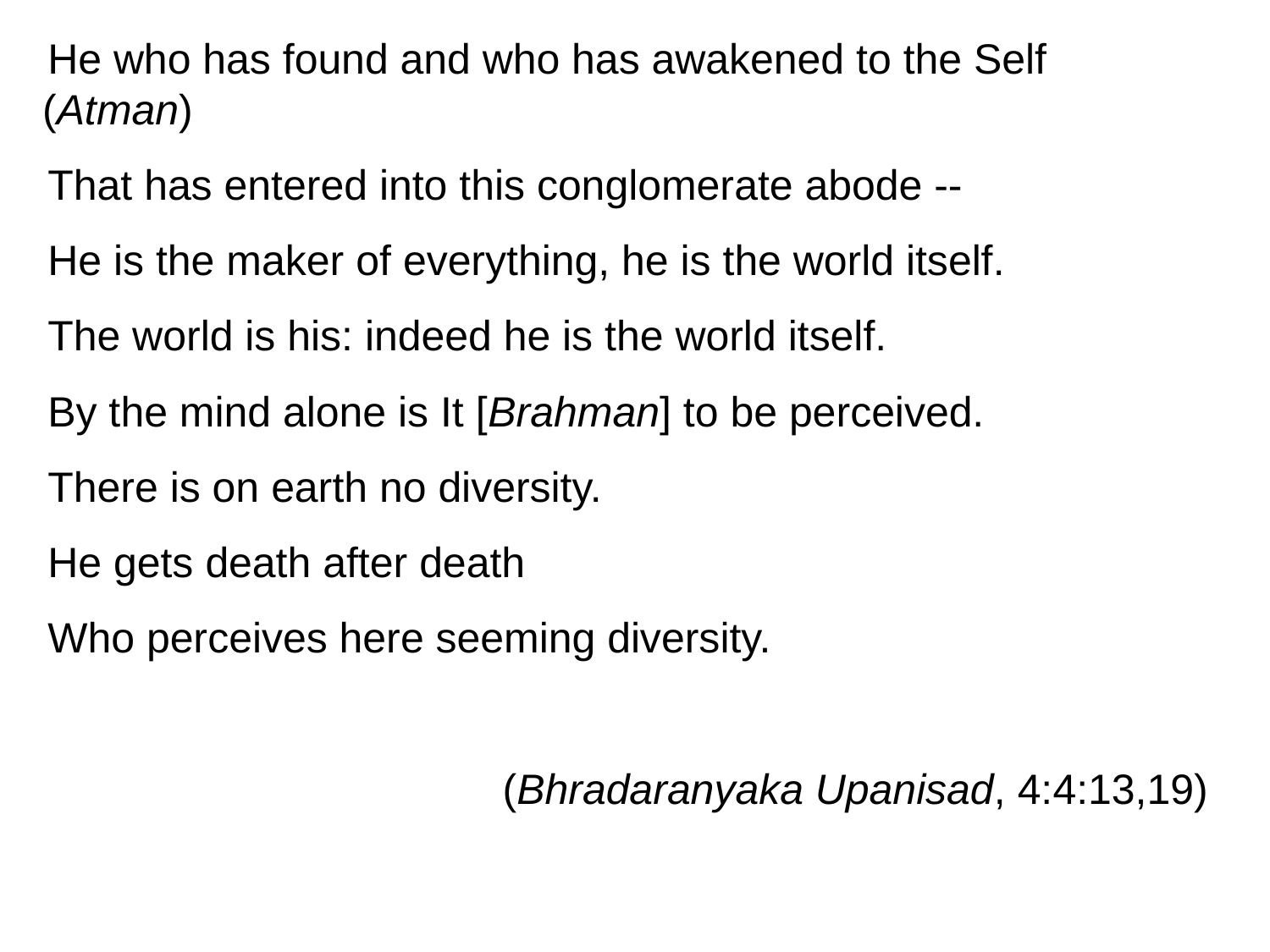

He who has found and who has awakened to the Self (Atman)
That has entered into this conglomerate abode --
He is the maker of everything, he is the world itself.
The world is his: indeed he is the world itself.
By the mind alone is It [Brahman] to be perceived.
There is on earth no diversity.
He gets death after death
Who perceives here seeming diversity.

(Bhradaranyaka Upanisad, 4:4:13,19)